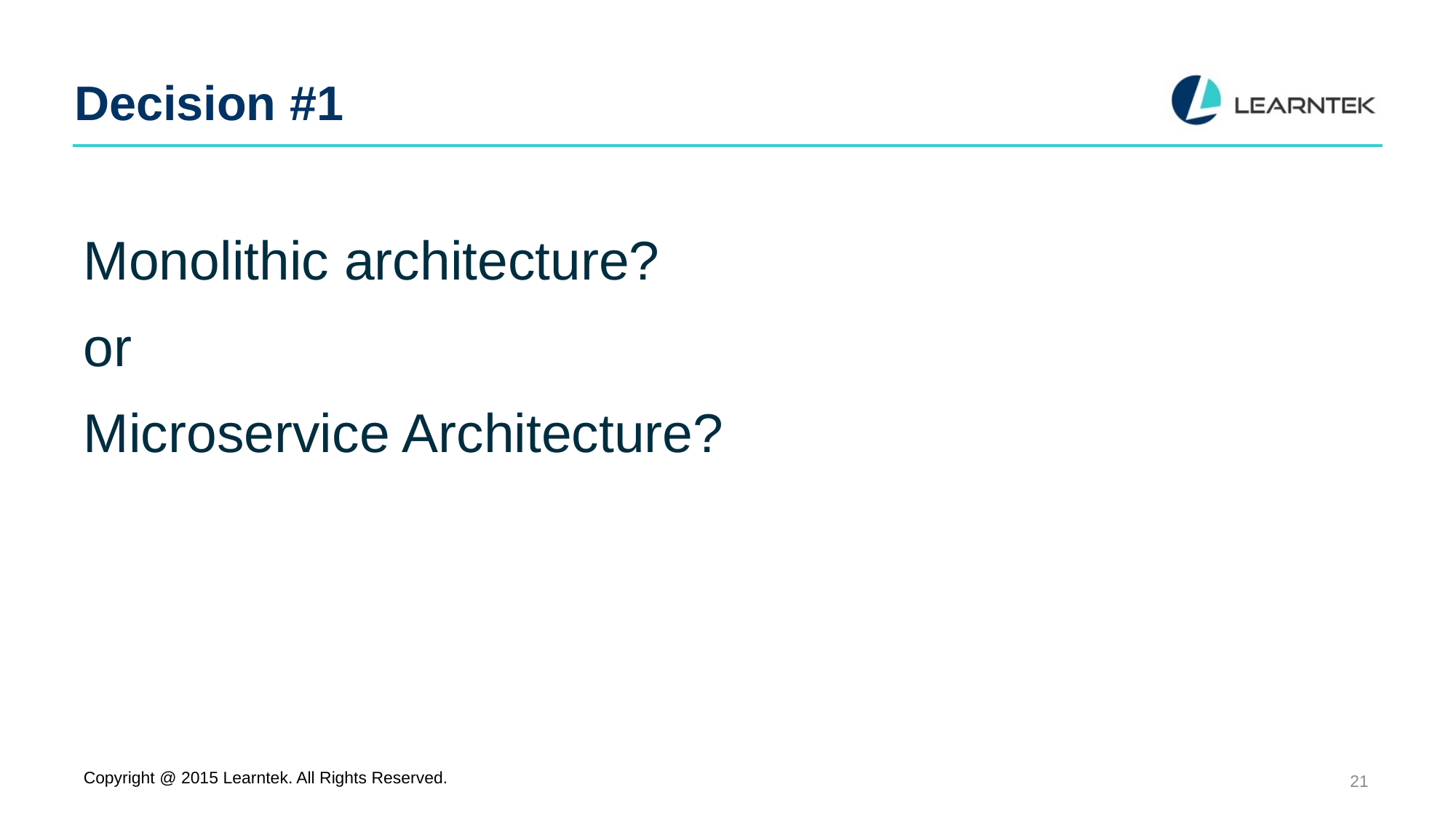

# Decision #1
Monolithic architecture?
or
Microservice Architecture?

Copyright @ 2015 Learntek. All Rights Reserved.
21